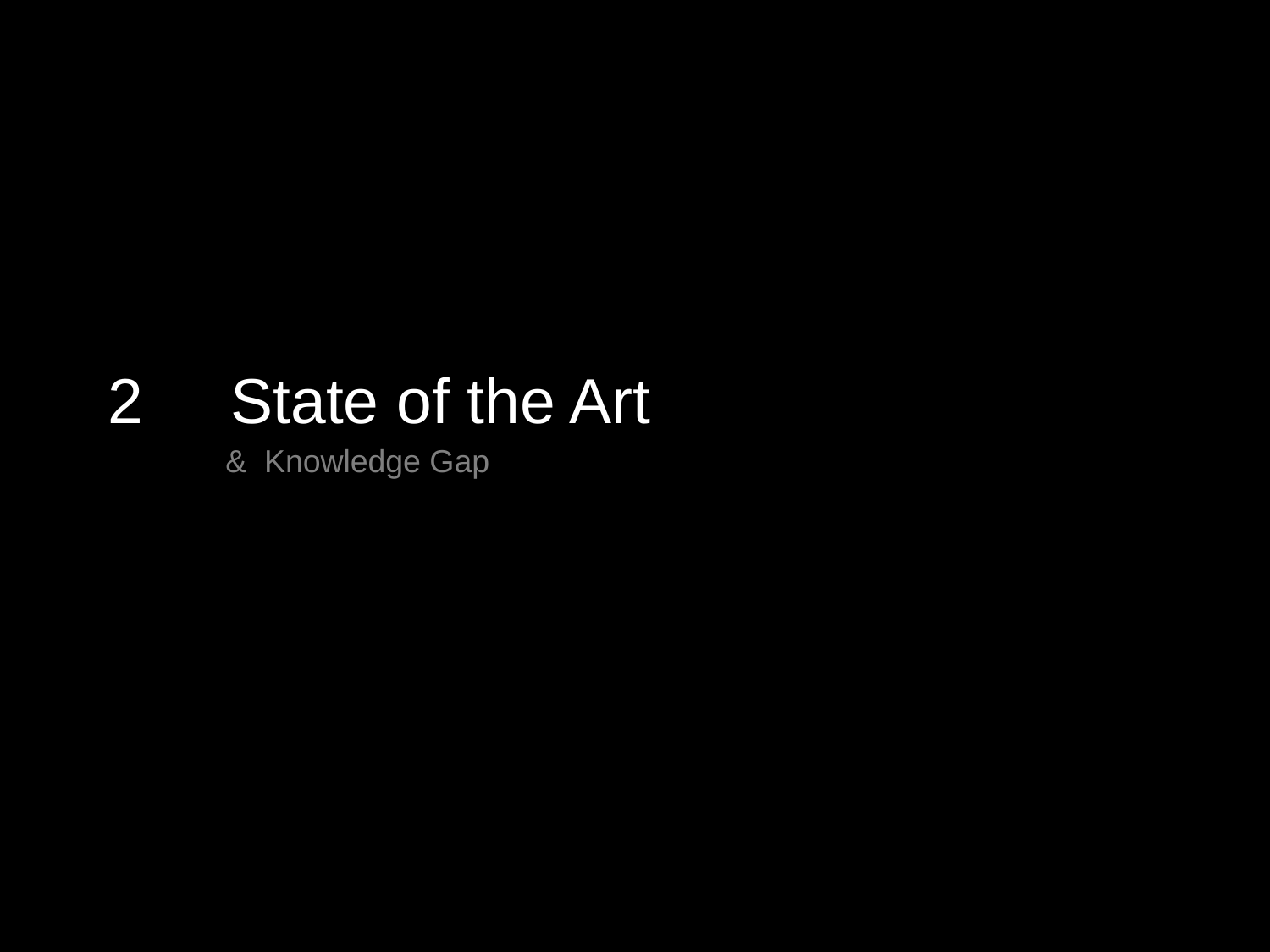

# 2     State of the Art
         &  Knowledge Gap